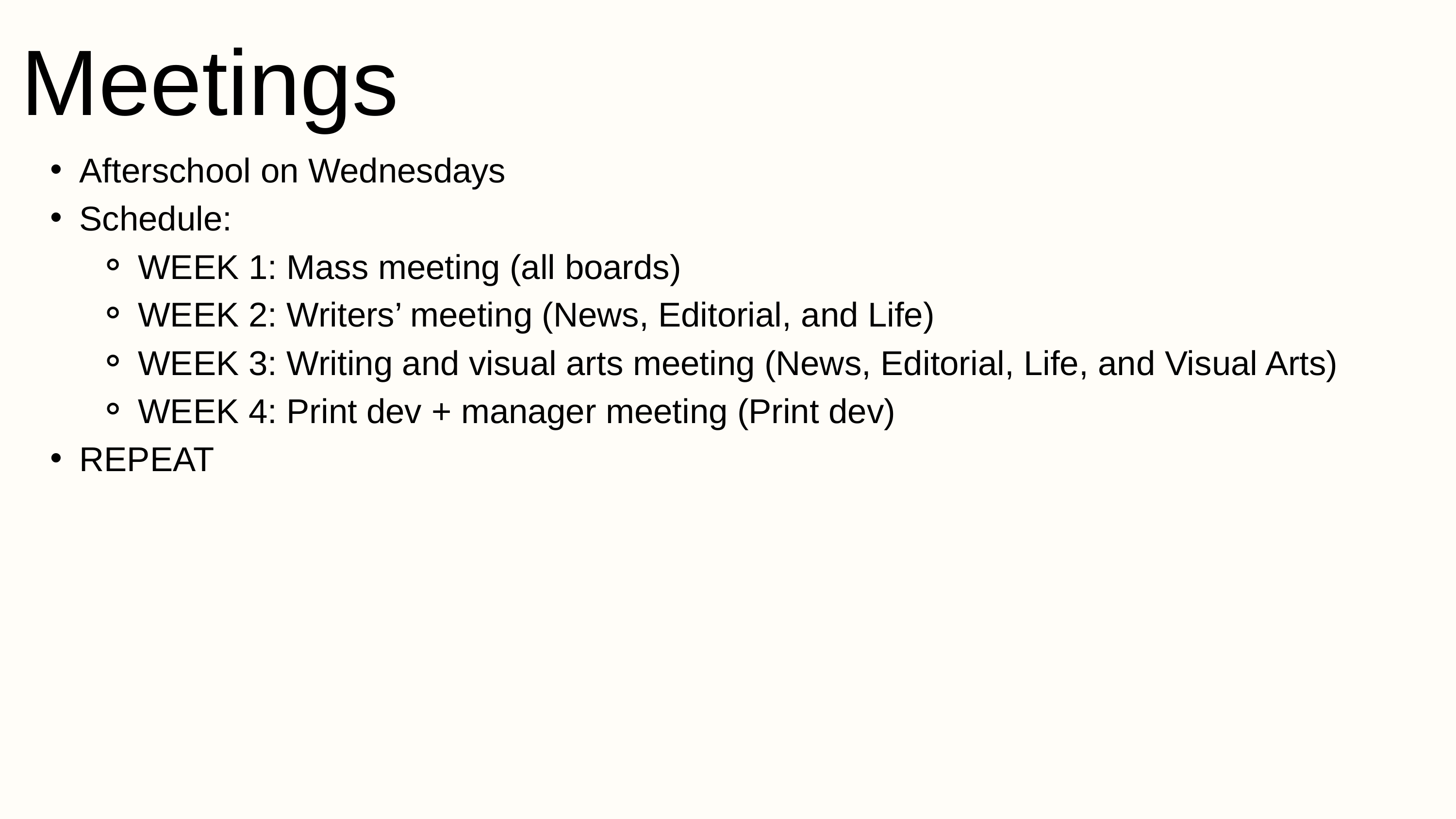

Meetings
Afterschool on Wednesdays
Schedule:
WEEK 1: Mass meeting (all boards)
WEEK 2: Writers’ meeting (News, Editorial, and Life)
WEEK 3: Writing and visual arts meeting (News, Editorial, Life, and Visual Arts)
WEEK 4: Print dev + manager meeting (Print dev)
REPEAT